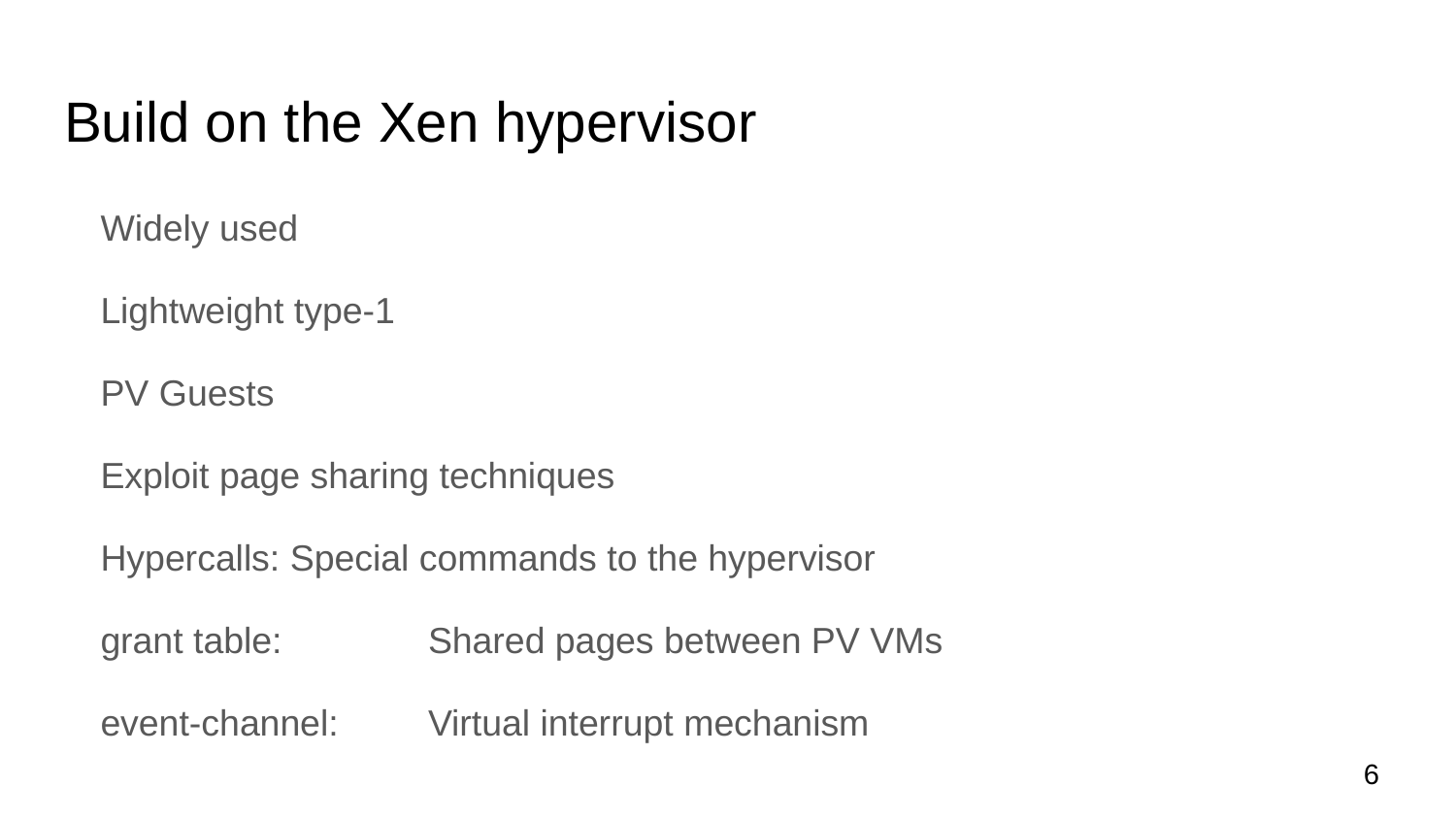

# Build on the Xen hypervisor
Widely used
Lightweight type-1
PV Guests
Exploit page sharing techniques
Hypercalls: Special commands to the hypervisor
grant table:		Shared pages between PV VMs
event-channel:	Virtual interrupt mechanism

6